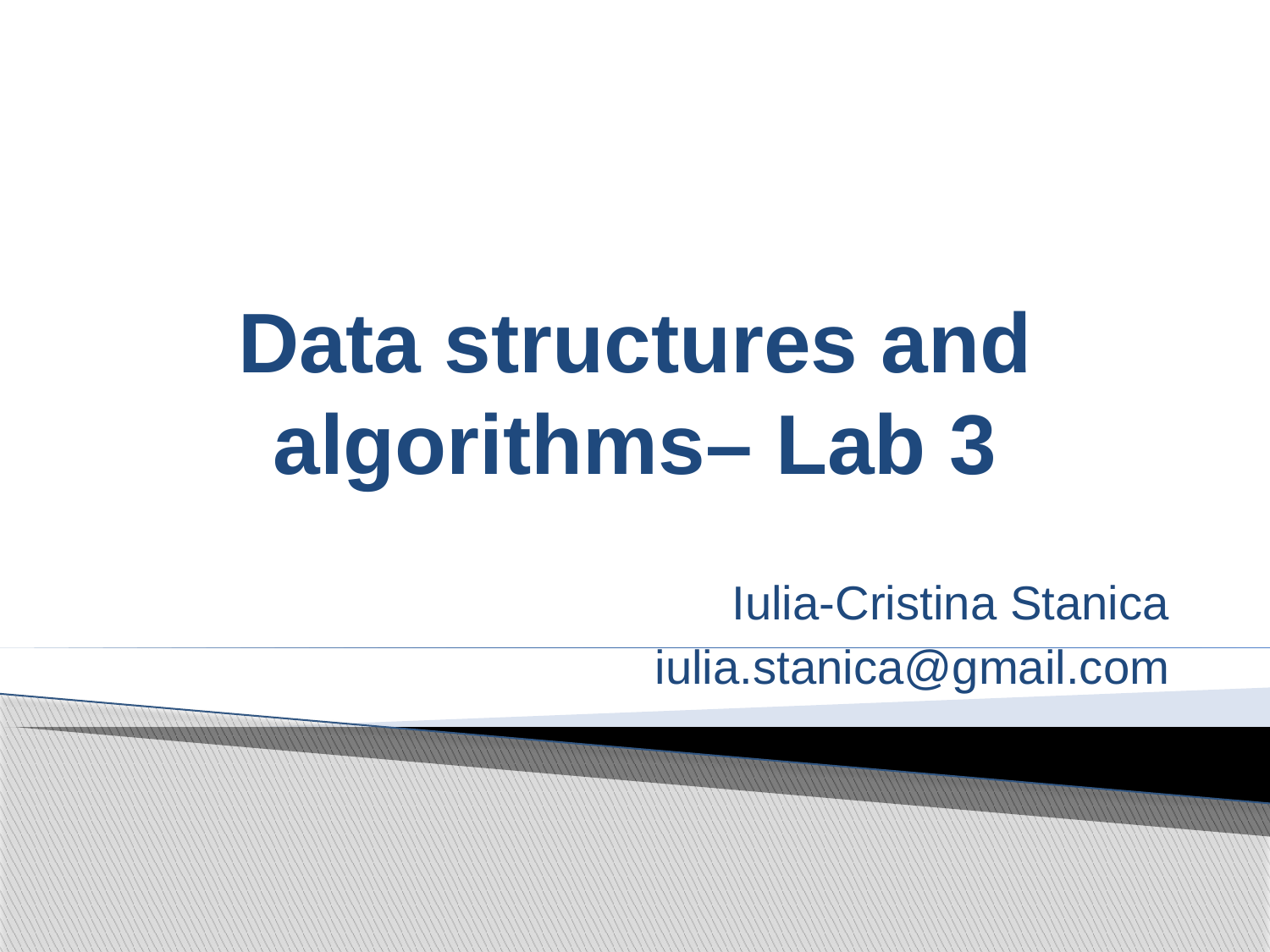

# Data structures and algorithms– Lab 3
Iulia-Cristina Stanica
iulia.stanica@gmail.com